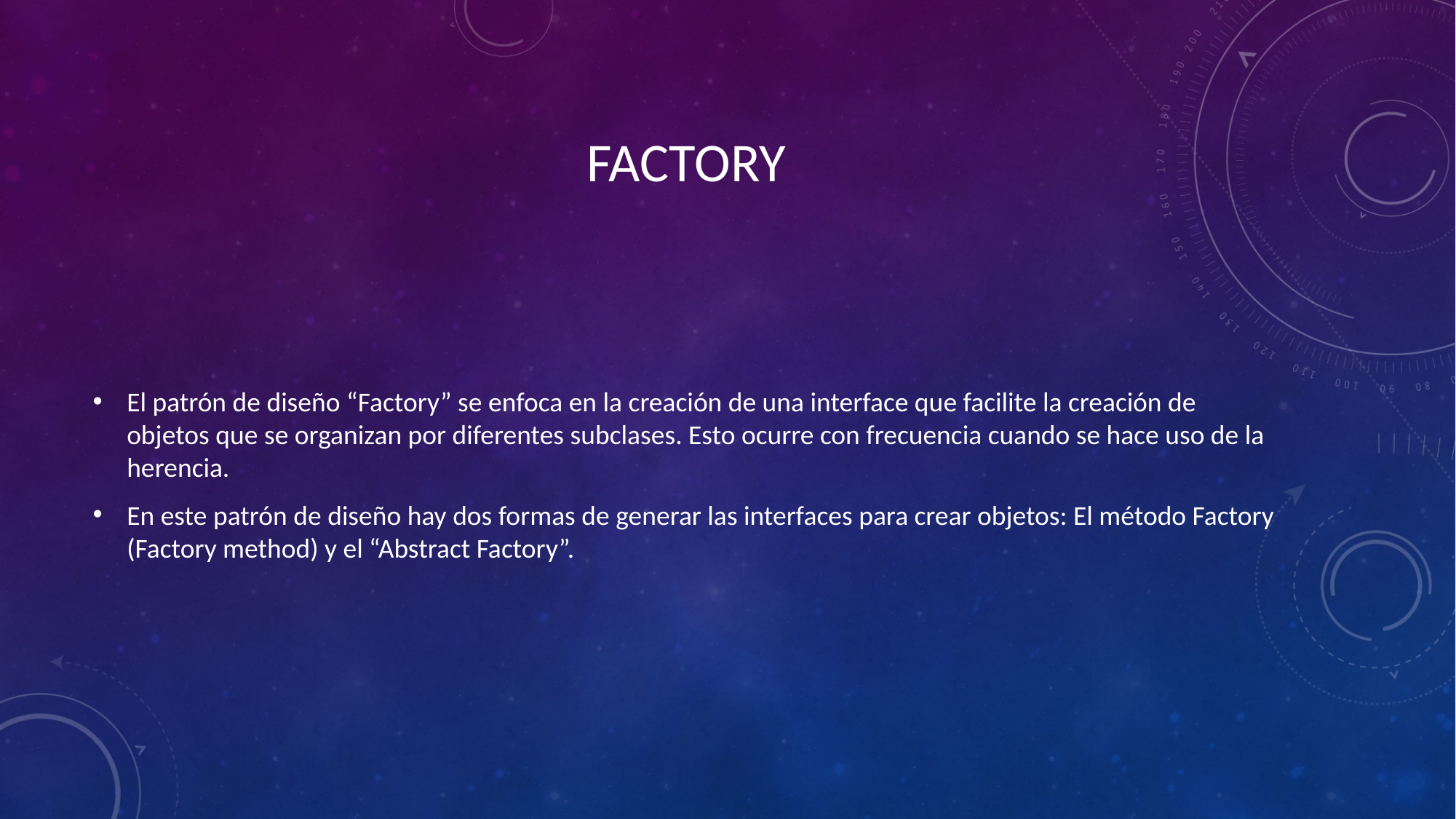

# Factory
El patrón de diseño “Factory” se enfoca en la creación de una interface que facilite la creación de objetos que se organizan por diferentes subclases. Esto ocurre con frecuencia cuando se hace uso de la herencia.
En este patrón de diseño hay dos formas de generar las interfaces para crear objetos: El método Factory (Factory method) y el “Abstract Factory”.